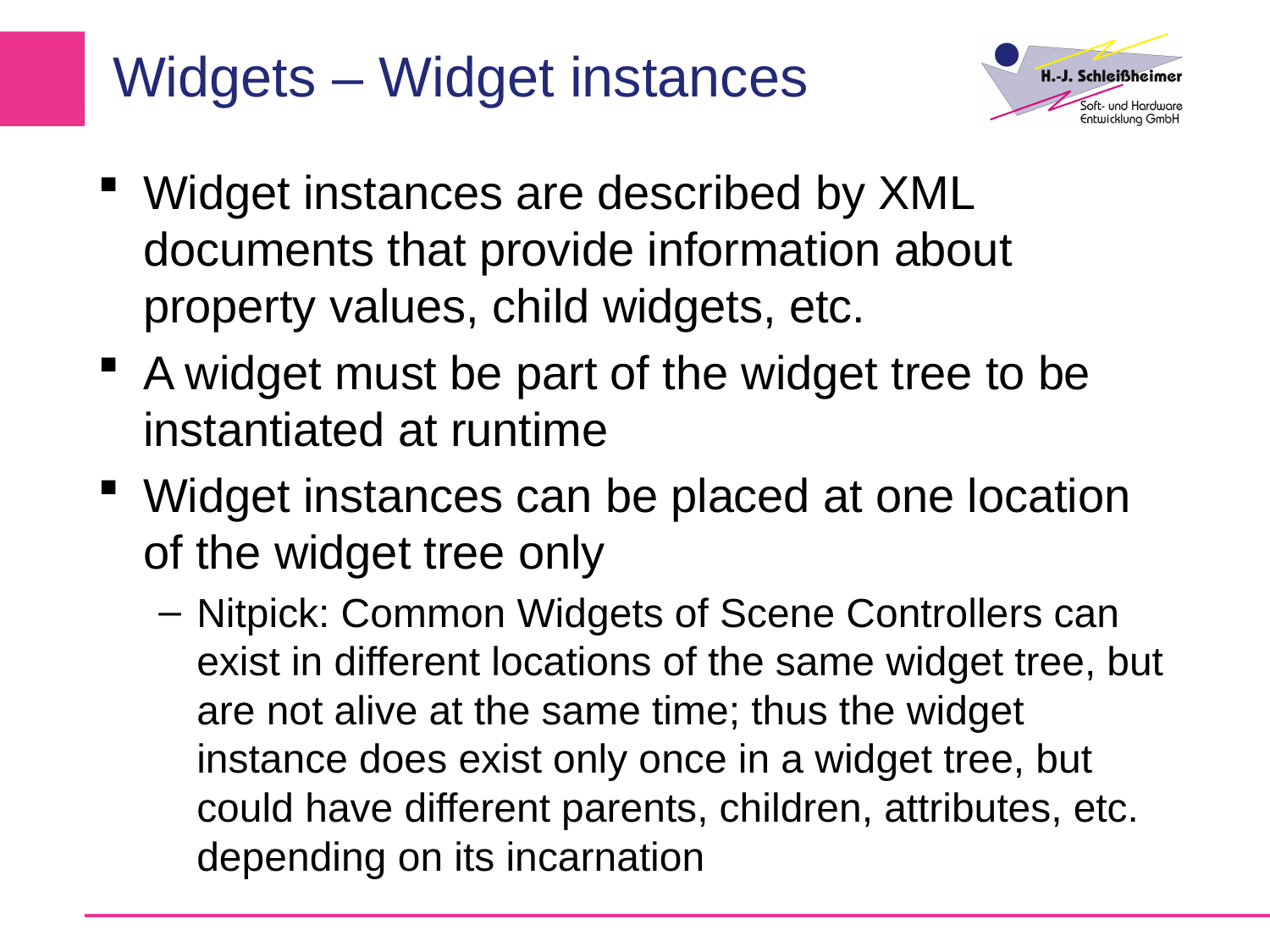

# Widgets – Widget instances
Widget instances are described by XML documents that provide information about property values, child widgets, etc.
A widget must be part of the widget tree to be instantiated at runtime
Widget instances can be placed at one location of the widget tree only
Nitpick: Common Widgets of Scene Controllers can exist in different locations of the same widget tree, but are not alive at the same time; thus the widget instance does exist only once in a widget tree, but could have different parents, children, attributes, etc. depending on its incarnation